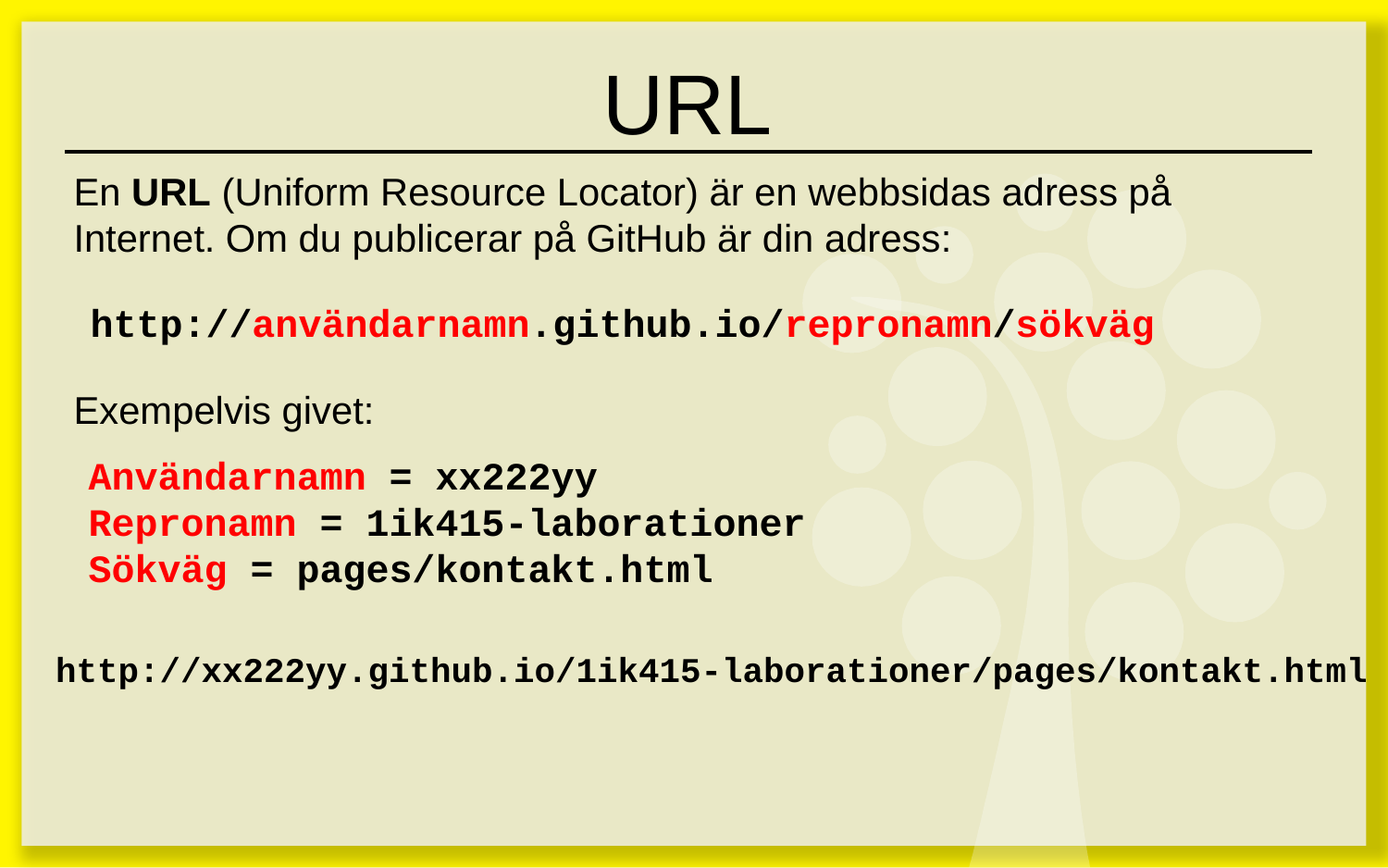

# URL
En URL (Uniform Resource Locator) är en webbsidas adress på Internet. Om du publicerar på GitHub är din adress:
http://användarnamn.github.io/repronamn/sökväg
Exempelvis givet:
Användarnamn = xx222yy
Repronamn = 1ik415-laborationer
Sökväg = pages/kontakt.html
http://xx222yy.github.io/1ik415-laborationer/pages/kontakt.html